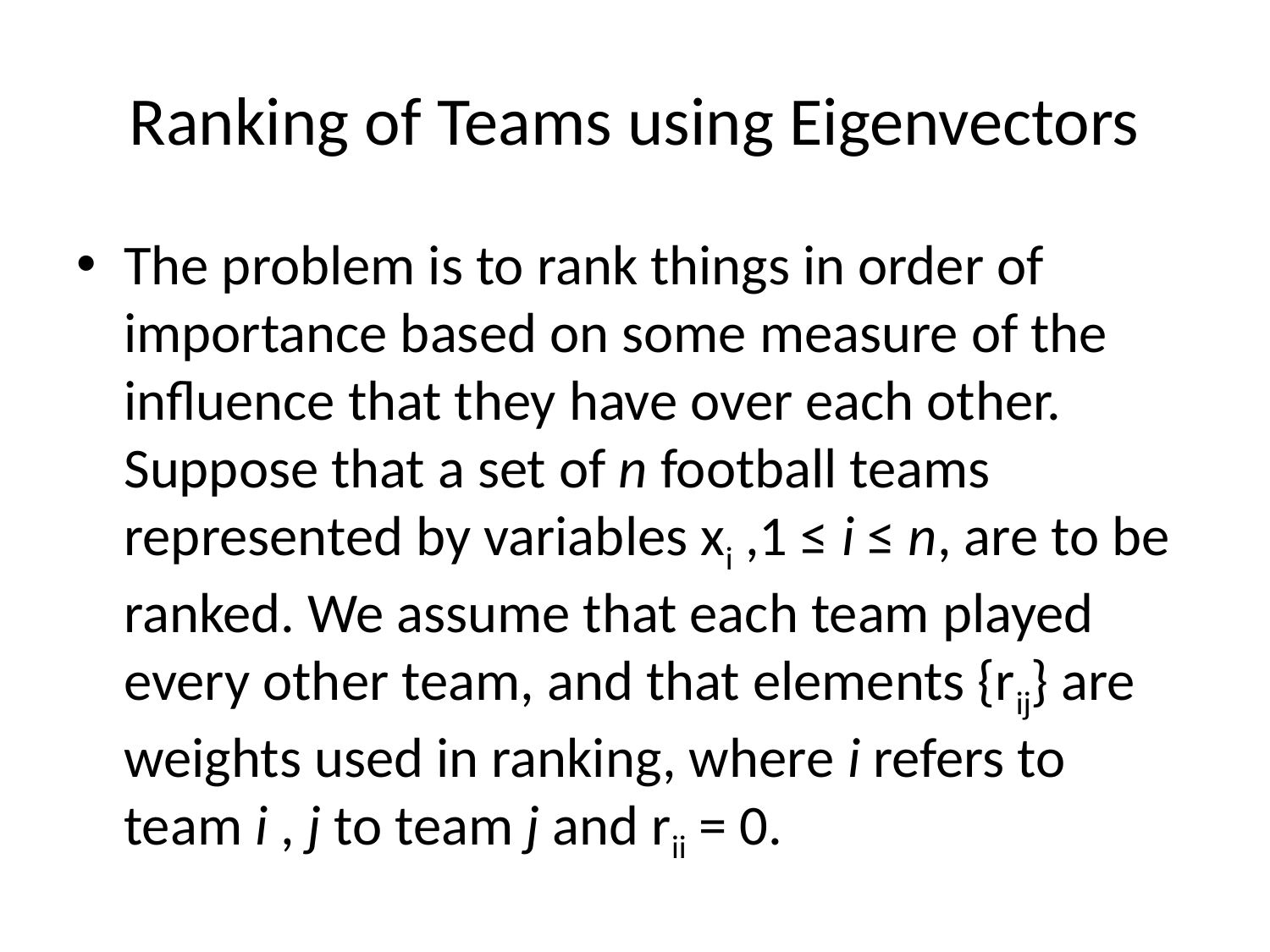

# Ranking of Teams using Eigenvectors
The problem is to rank things in order of importance based on some measure of the influence that they have over each other. Suppose that a set of n football teams represented by variables xi ,1 ≤ i ≤ n, are to be ranked. We assume that each team played every other team, and that elements {rij} are weights used in ranking, where i refers to team i , j to team j and rii = 0.